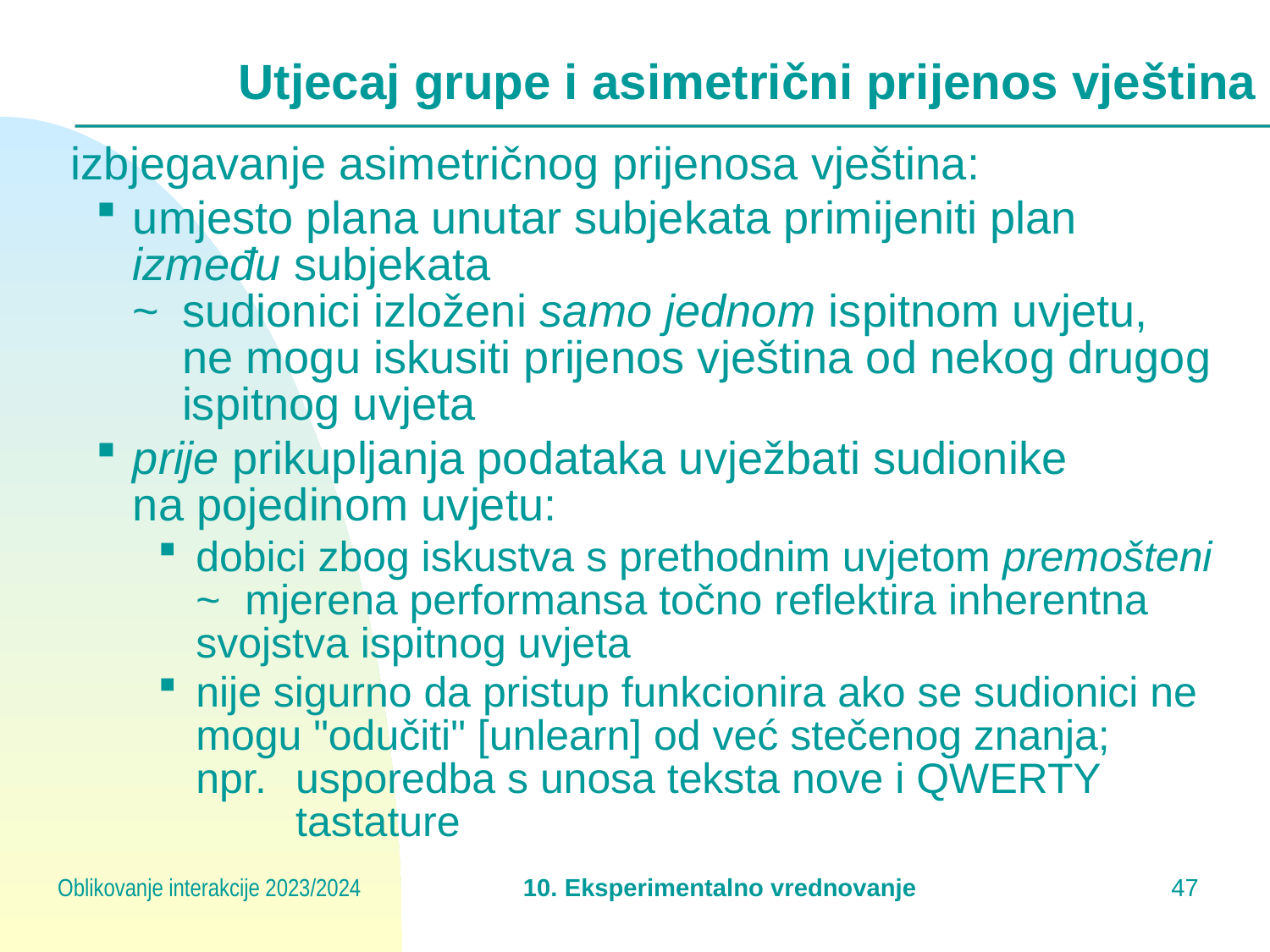

# Utjecaj grupe i asimetrični prijenos vještina
izbjegavanje asimetričnog prijenosa vještina:
umjesto plana unutar subjekata primijeniti plan
između subjekata
~	sudionici izloženi samo jednom ispitnom uvjetu,
	ne mogu iskusiti prijenos vještina od nekog drugog 	ispitnog uvjeta
prije prikupljanja podataka uvježbati sudionike
na pojedinom uvjetu:
dobici zbog iskustva s prethodnim uvjetom premošteni
~	mjerena performansa točno reflektira inherentna 	svojstva ispitnog uvjeta
nije sigurno da pristup funkcionira ako se sudionici ne mogu "odučiti" [unlearn] od već stečenog znanja;
npr.	usporedba s unosa teksta nove i QWERTY 			tastature
Oblikovanje interakcije 2023/2024
10. Eksperimentalno vrednovanje
47